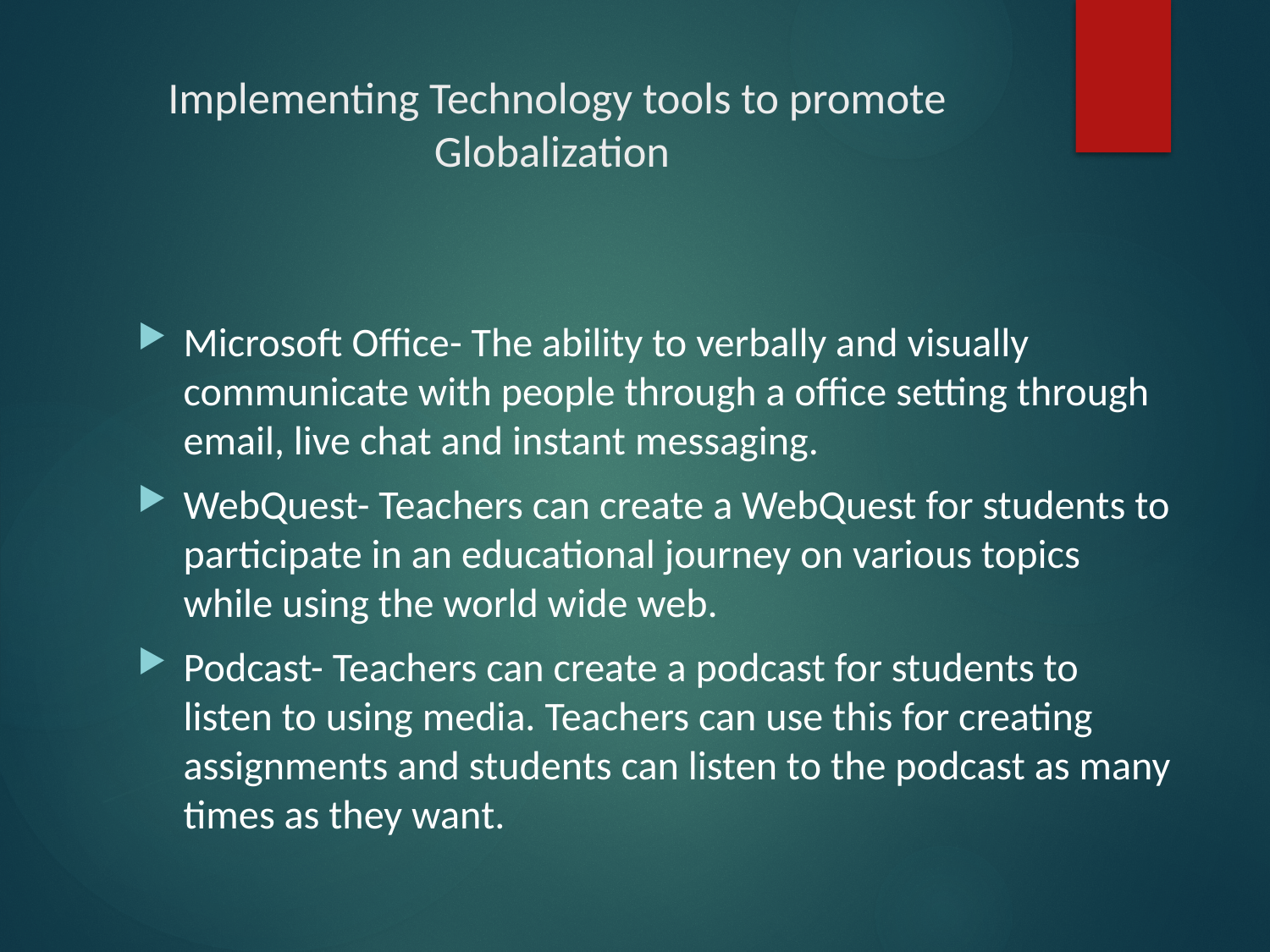

# Implementing Technology tools to promote Globalization

Microsoft Office- The ability to verbally and visually communicate with people through a office setting through email, live chat and instant messaging.
WebQuest- Teachers can create a WebQuest for students to participate in an educational journey on various topics while using the world wide web.
Podcast- Teachers can create a podcast for students to listen to using media. Teachers can use this for creating assignments and students can listen to the podcast as many times as they want.